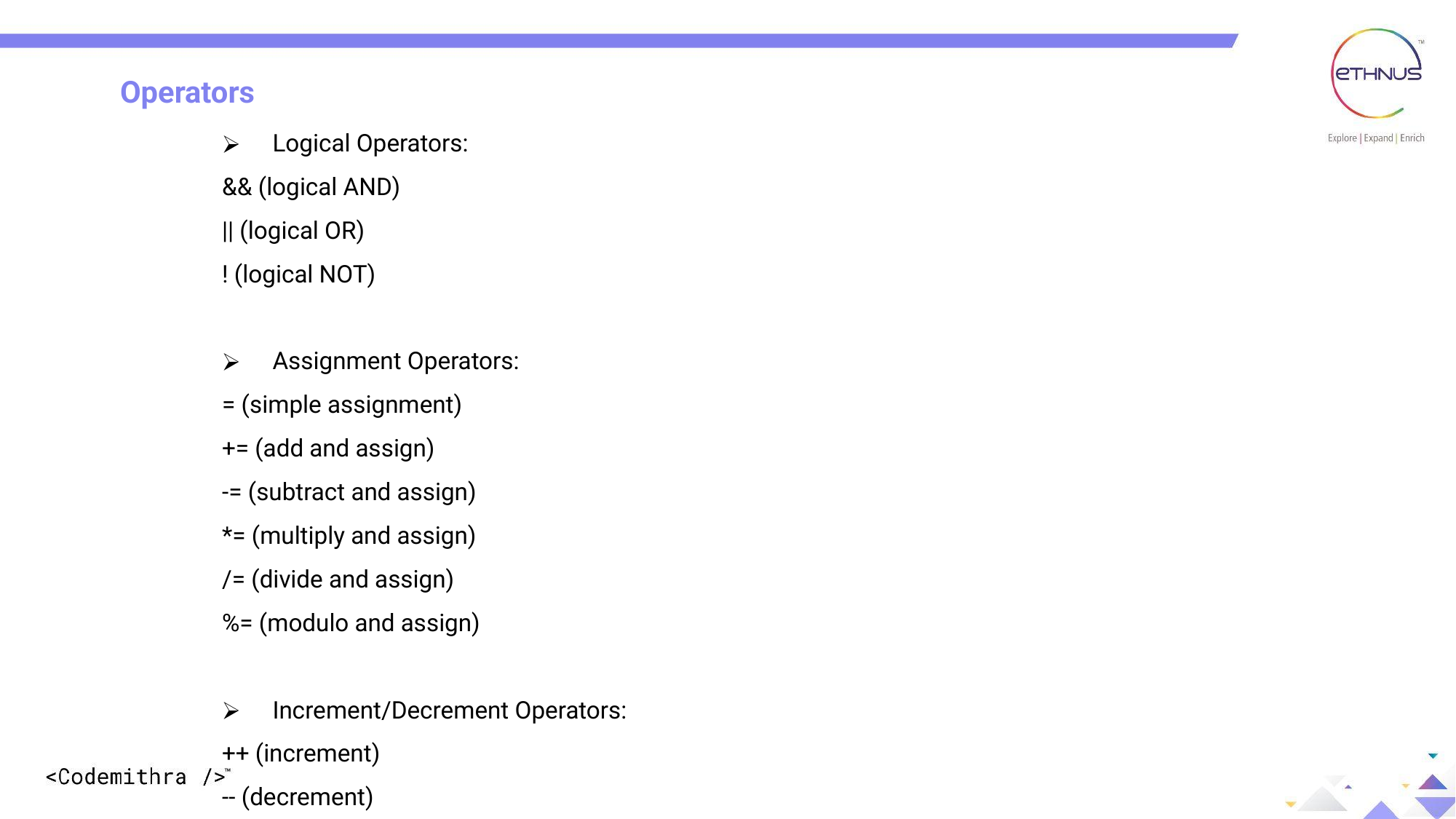

Operators
Logical Operators:
&& (logical AND)
|| (logical OR)
! (logical NOT)

Assignment Operators:
= (simple assignment)
+= (add and assign)
-= (subtract and assign)
*= (multiply and assign)
/= (divide and assign)
%= (modulo and assign)

Increment/Decrement Operators:
++ (increment)
-- (decrement)